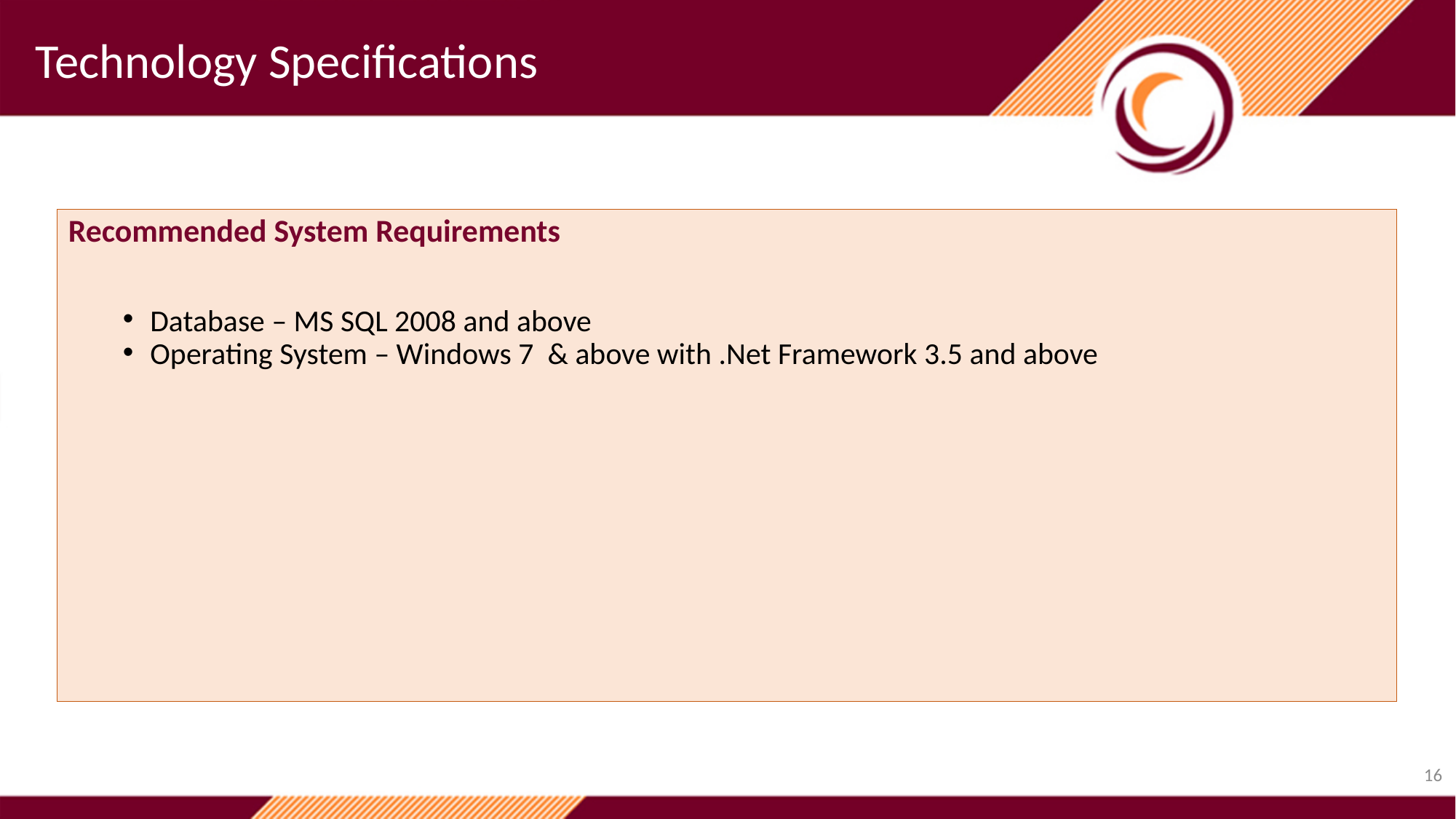

Technology Specifications
Recommended System Requirements

Database – MS SQL 2008 and above
Operating System – Windows 7  & above with .Net Framework 3.5 and above

16